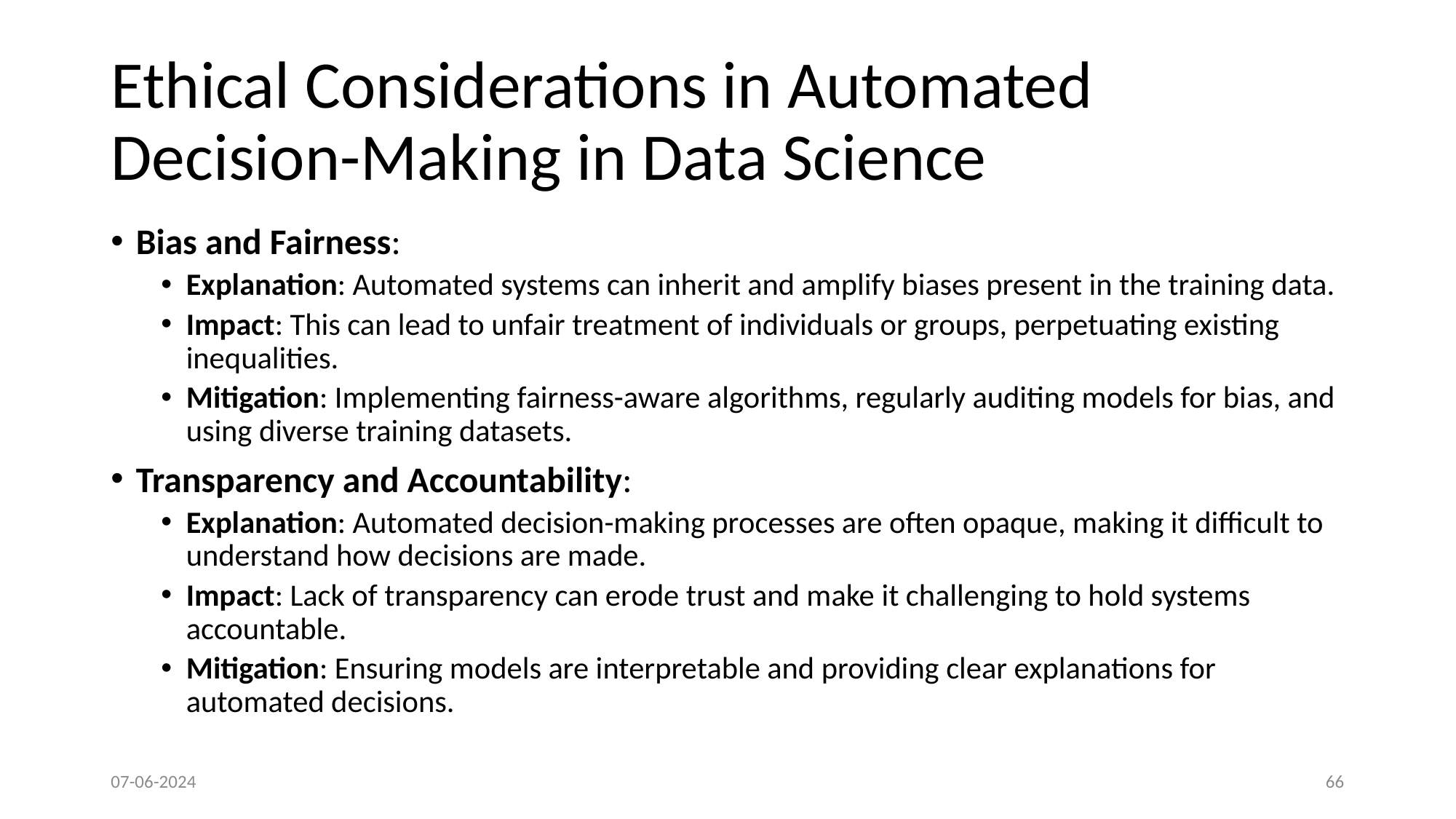

# Ethical Considerations in Automated Decision-Making in Data Science
Bias and Fairness:
Explanation: Automated systems can inherit and amplify biases present in the training data.
Impact: This can lead to unfair treatment of individuals or groups, perpetuating existing inequalities.
Mitigation: Implementing fairness-aware algorithms, regularly auditing models for bias, and using diverse training datasets.
Transparency and Accountability:
Explanation: Automated decision-making processes are often opaque, making it difficult to understand how decisions are made.
Impact: Lack of transparency can erode trust and make it challenging to hold systems accountable.
Mitigation: Ensuring models are interpretable and providing clear explanations for automated decisions.
07-06-2024
66